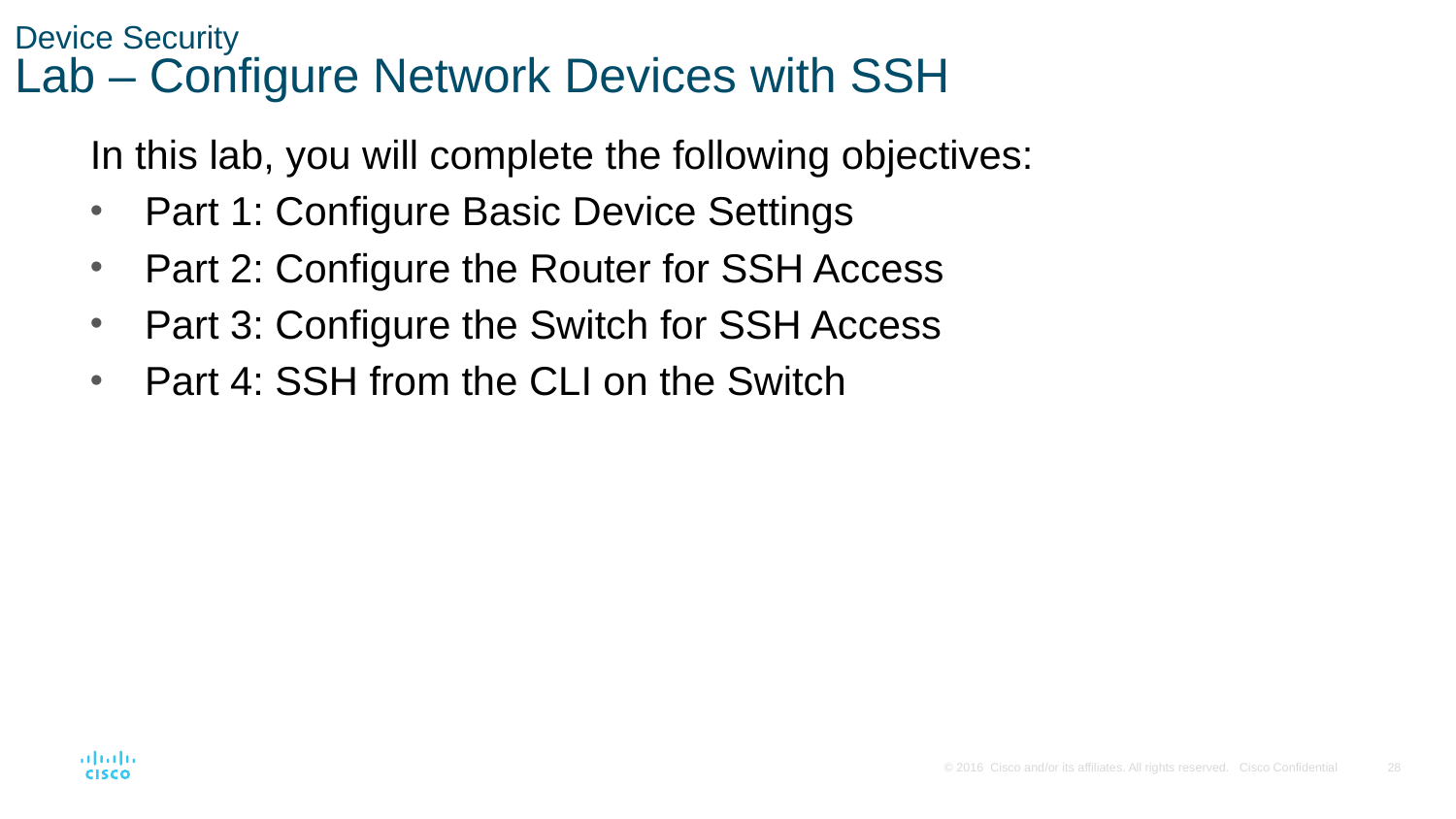

# Device Security Lab – Configure Network Devices with SSH
In this lab, you will complete the following objectives:
Part 1: Configure Basic Device Settings
Part 2: Configure the Router for SSH Access
Part 3: Configure the Switch for SSH Access
Part 4: SSH from the CLI on the Switch